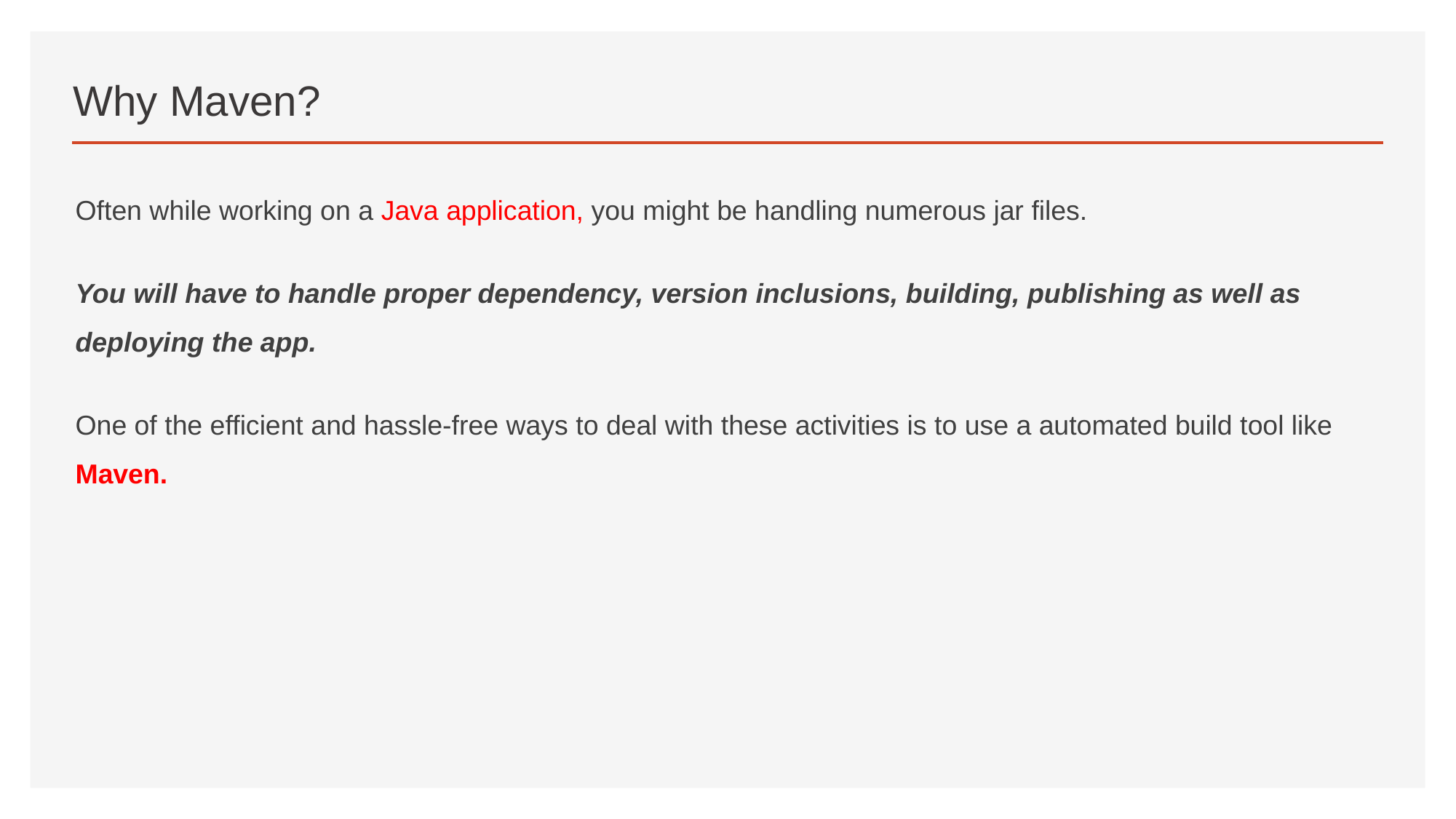

# Why Maven?
Often while working on a Java application, you might be handling numerous jar files.
You will have to handle proper dependency, version inclusions, building, publishing as well as deploying the app.
One of the efficient and hassle-free ways to deal with these activities is to use a automated build tool like Maven.